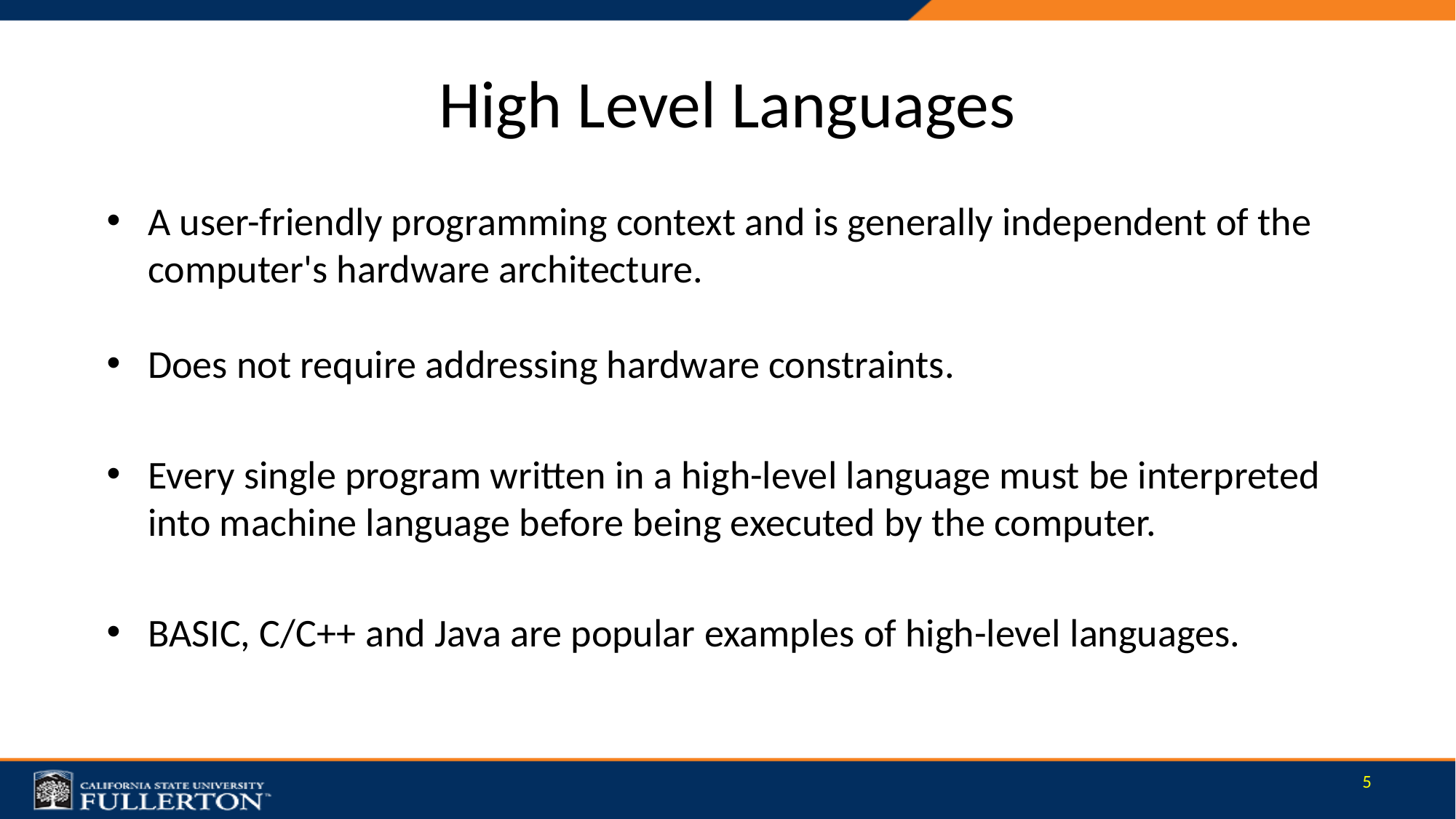

# High Level Languages
A user-friendly programming context and is generally independent of the computer's hardware architecture.

Does not require addressing hardware constraints.

Every single program written in a high-level language must be interpreted into machine language before being executed by the computer.

BASIC, C/C++ and Java are popular examples of high-level languages.

5